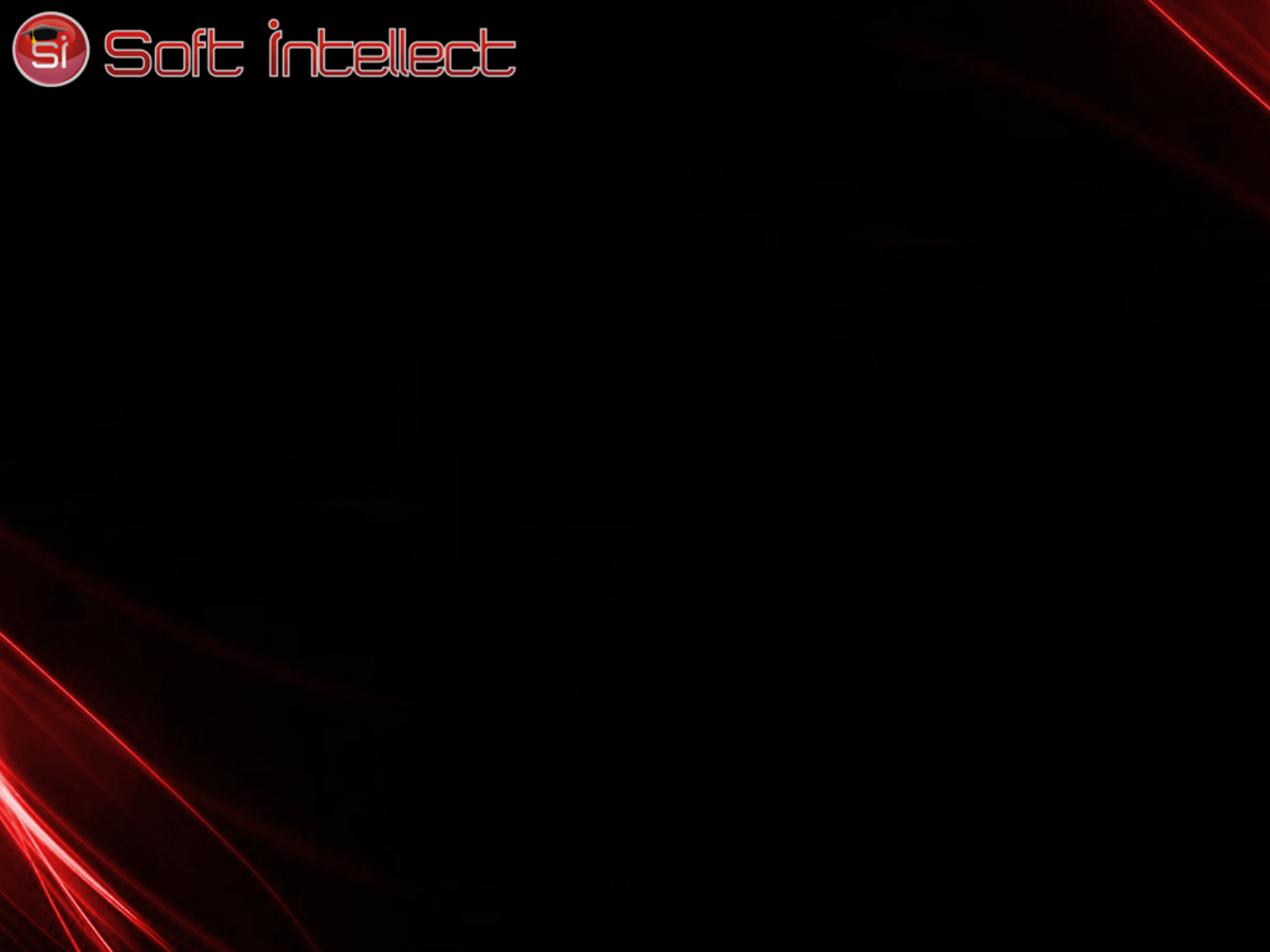

# The man project provides information in sections. The ones that you will need most often: 1. User commands (cp, rm). 2. System calls, a system call is an entry point to the linux kernel. Most system calls have corresponding C library wrapper functions. 4. Special file => /dev/* . 8. System administrative commands.